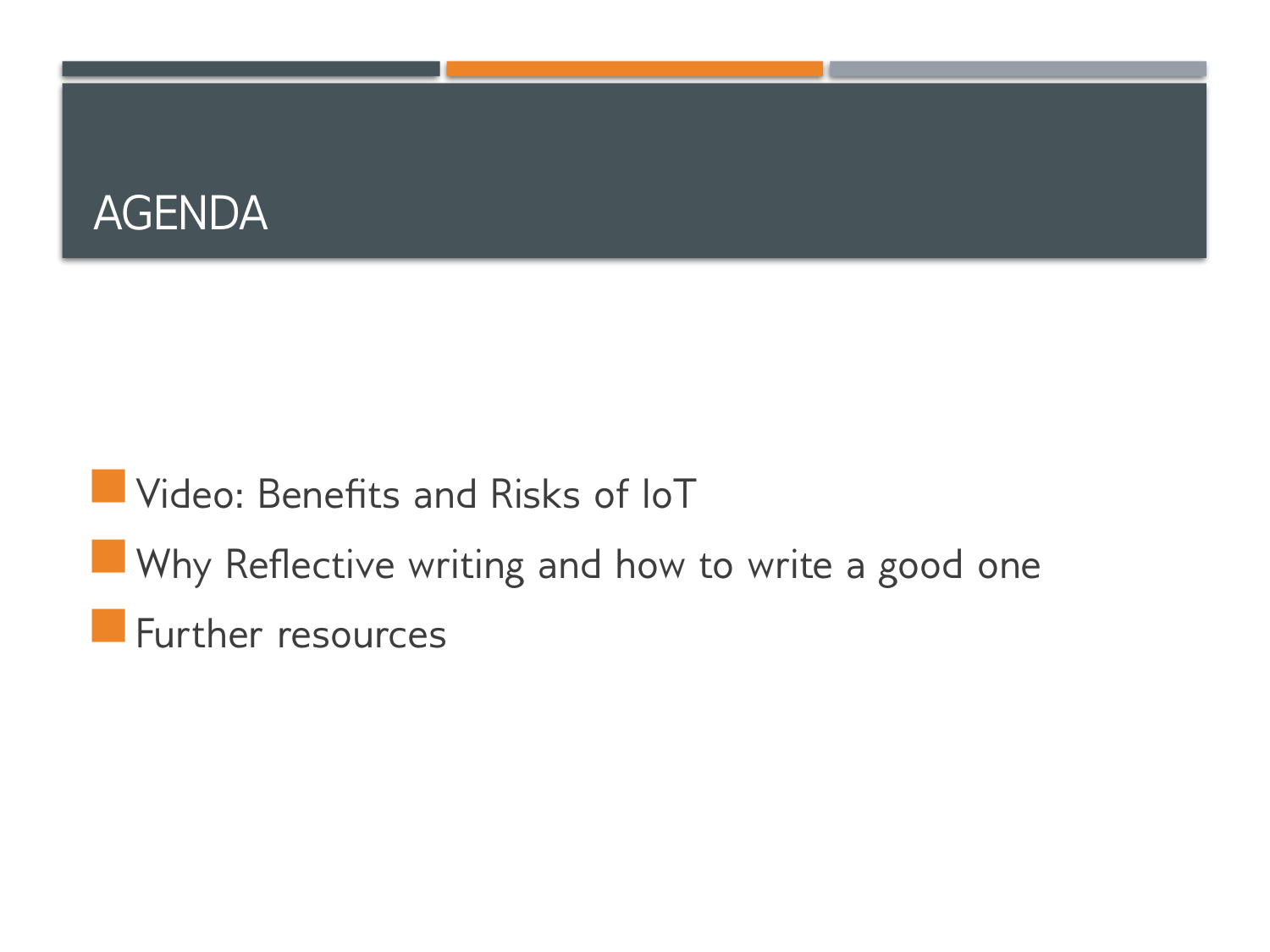

# Agenda
Video: Benefits and Risks of IoT
Why Reflective writing and how to write a good one
Further resources